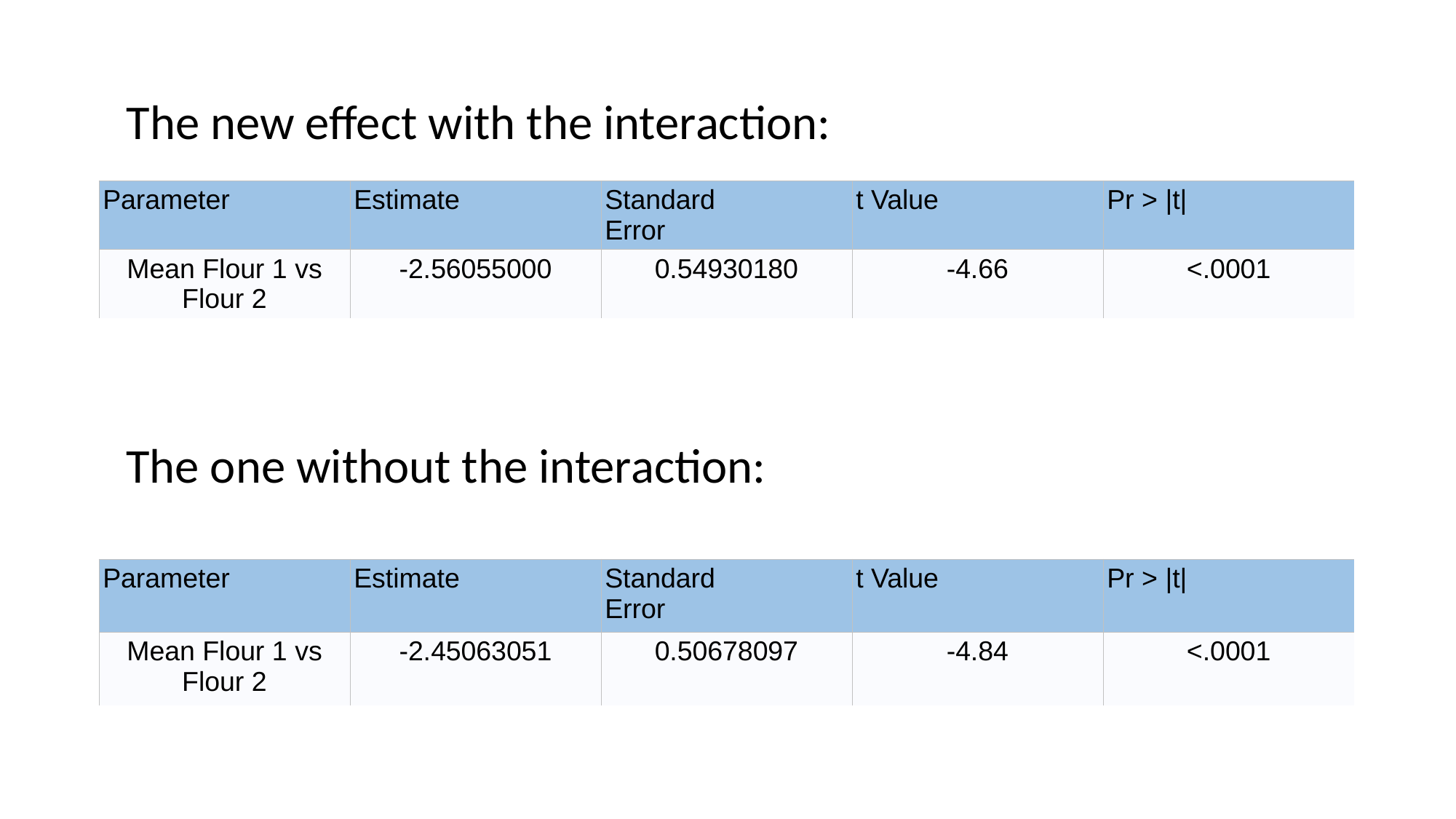

The new effect with the interaction:
| Parameter | Estimate | Standard Error | t Value | Pr > |t| |
| --- | --- | --- | --- | --- |
| Mean Flour 1 vs Flour 2 | -2.56055000 | 0.54930180 | -4.66 | <.0001 |
The one without the interaction:
| Parameter | Estimate | Standard Error | t Value | Pr > |t| |
| --- | --- | --- | --- | --- |
| Mean Flour 1 vs Flour 2 | -2.45063051 | 0.50678097 | -4.84 | <.0001 |